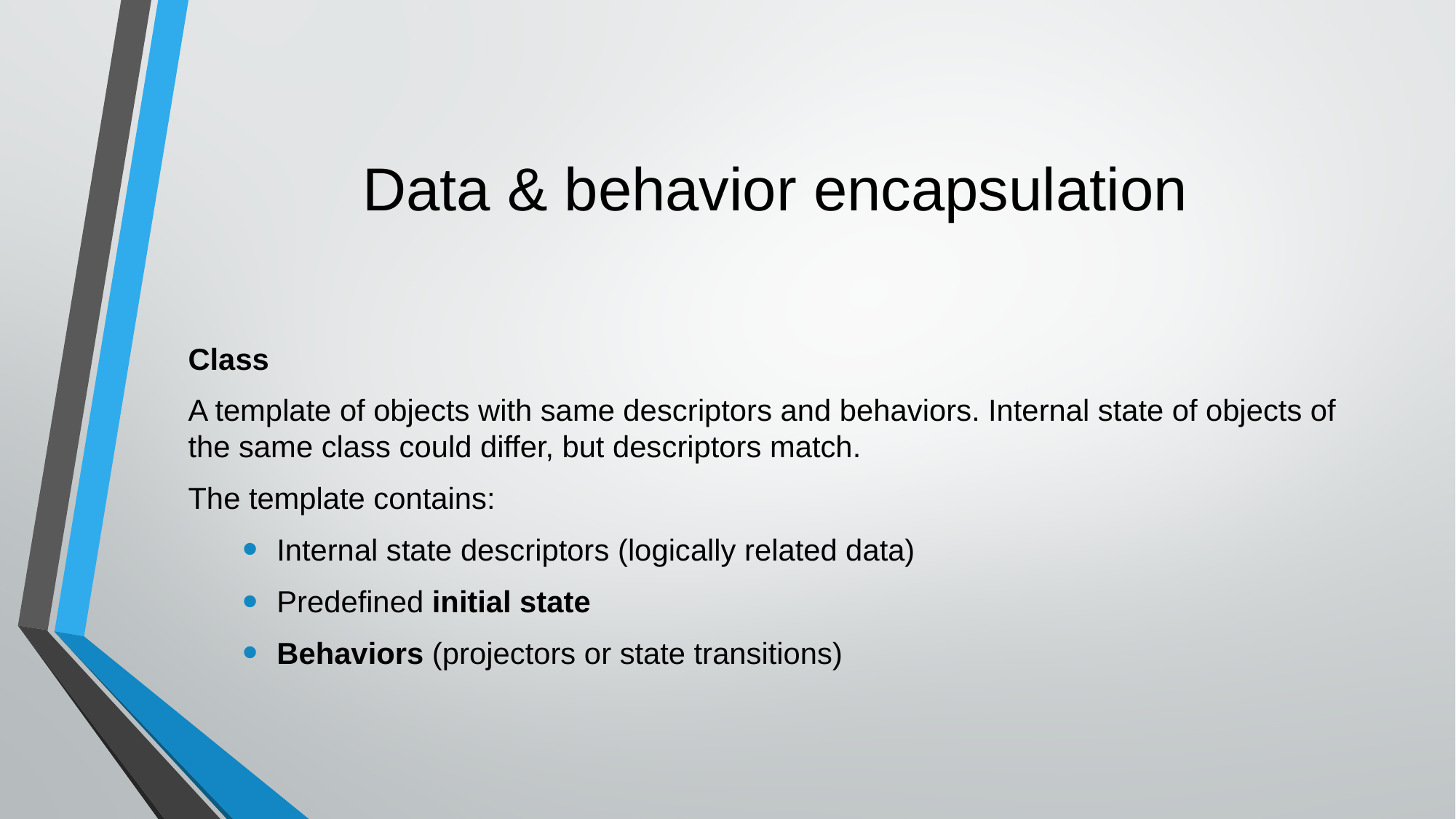

# Data & behavior encapsulation
Class
A template of objects with same descriptors and behaviors. Internal state of objects of the same class could differ, but descriptors match.
The template contains:
Internal state descriptors (logically related data)
Predefined initial state
Behaviors (projectors or state transitions)